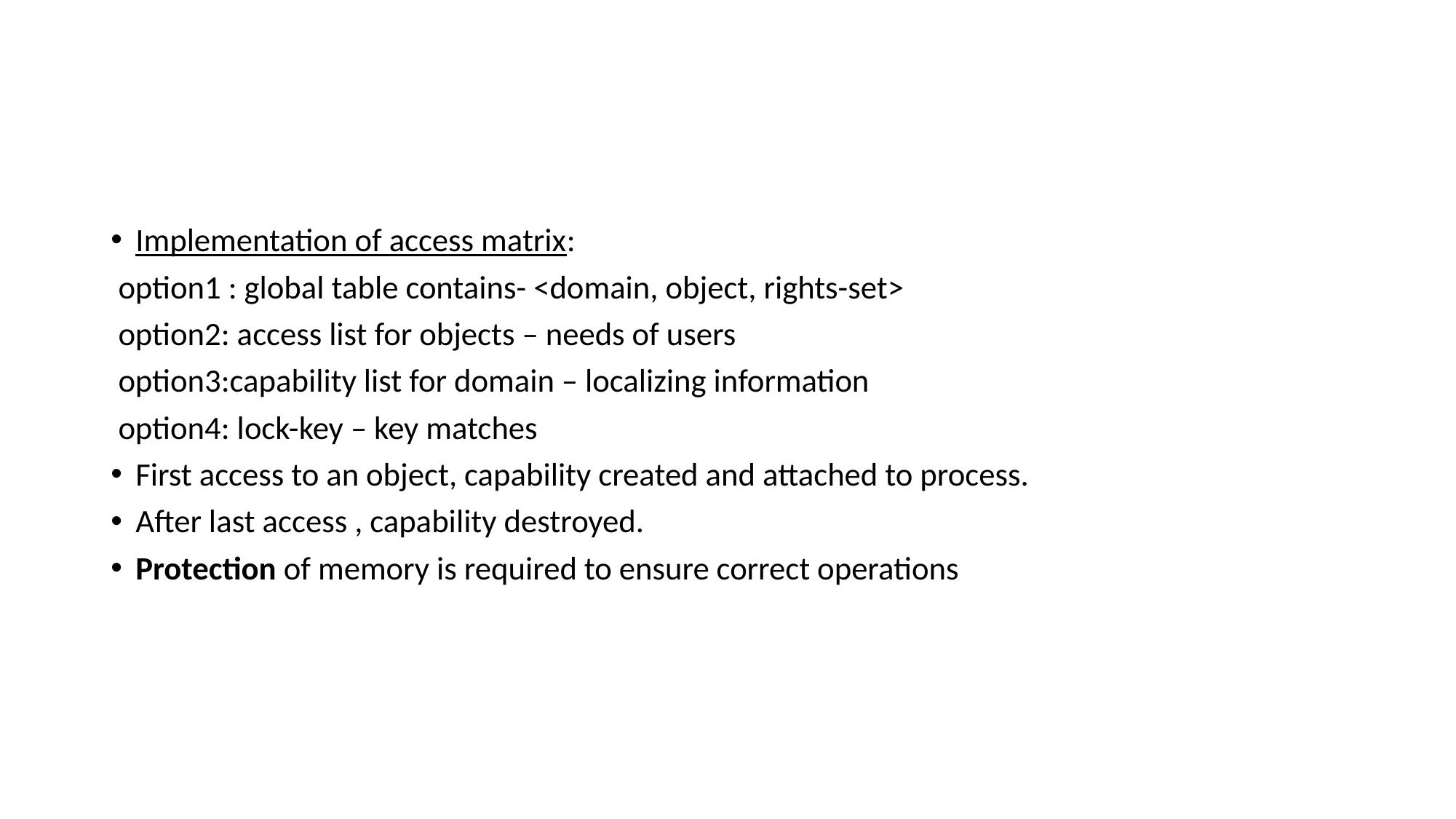

#
Implementation of access matrix:
 option1 : global table contains- <domain, object, rights-set>
 option2: access list for objects – needs of users
 option3:capability list for domain – localizing information
 option4: lock-key – key matches
First access to an object, capability created and attached to process.
After last access , capability destroyed.
Protection of memory is required to ensure correct operations